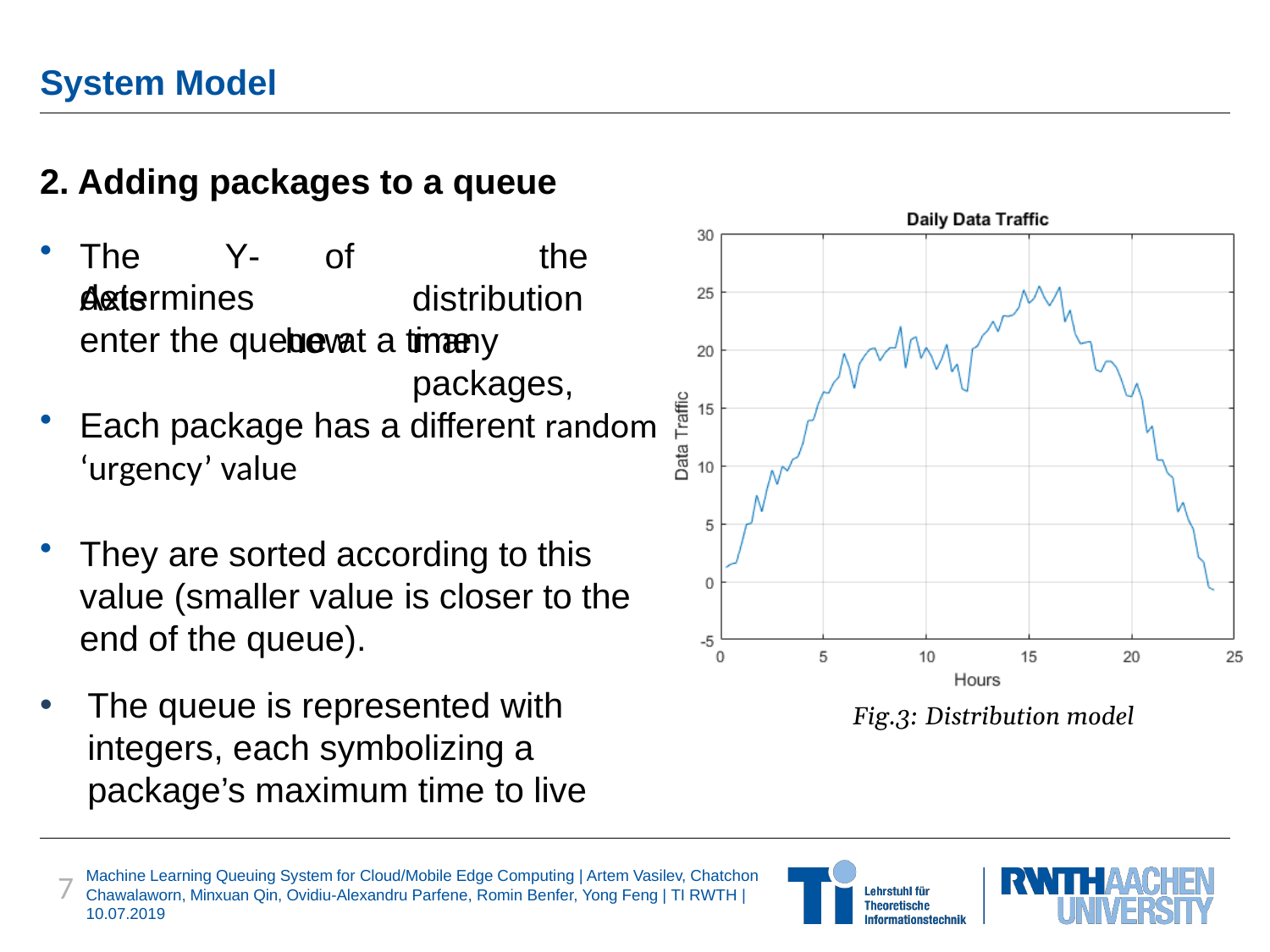

# System Model
2. Adding packages to a queue

The	Y-Axis
of		the	distribution  how	many		packages,
determines
enter the queue at a time
Each package has a different random ‘urgency’ value

They are sorted according to this  value (smaller value is closer to the  end of the queue).
The queue is represented with integers, each symbolizing a package’s maximum time to live
Fig.3: Distribution model
Machine Learning Queuing System for Cloud/Mobile Edge Computing | Artem Vasilev, Chatchon  Chawalaworn, Minxuan Qin, Ovidiu-Alexandru Parfene, Romin Benfer, Yong Feng | TI RWTH |  10.07.2019
7